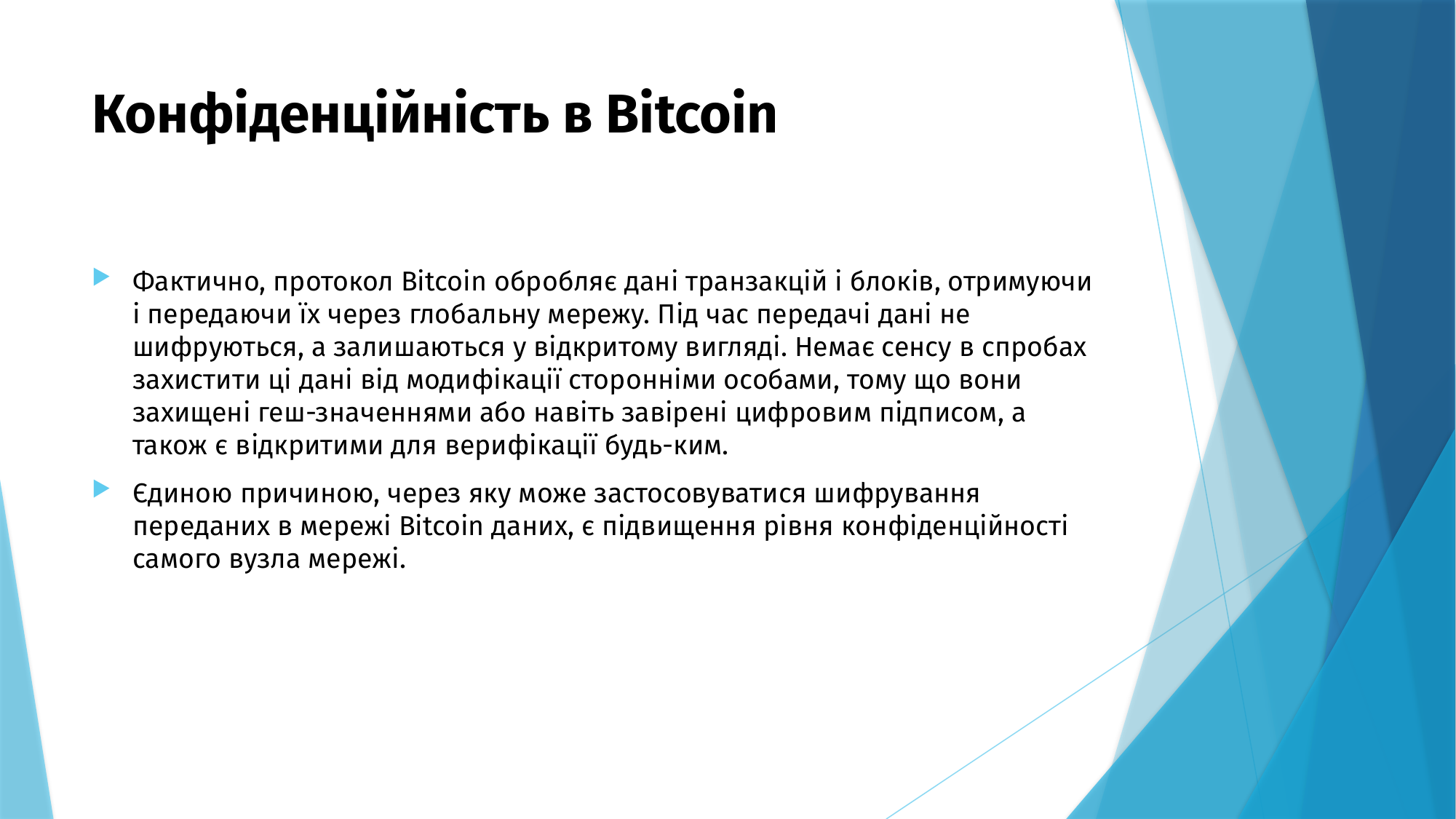

# Конфіденційність в Bitcoin
Фактично, протокол Bitcoin обробляє дані транзакцій і блоків, отримуючи і передаючи їх через глобальну мережу. Під час передачі дані не шифруються, а залишаються у відкритому вигляді. Немає сенсу в спробах захистити ці дані від модифікації сторонніми особами, тому що вони захищені геш-значеннями або навіть завірені цифровим підписом, а також є відкритими для верифікації будь-ким.
Єдиною причиною, через яку може застосовуватися шифрування переданих в мережі Bitcoin даних, є підвищення рівня конфіденційності самого вузла мережі.